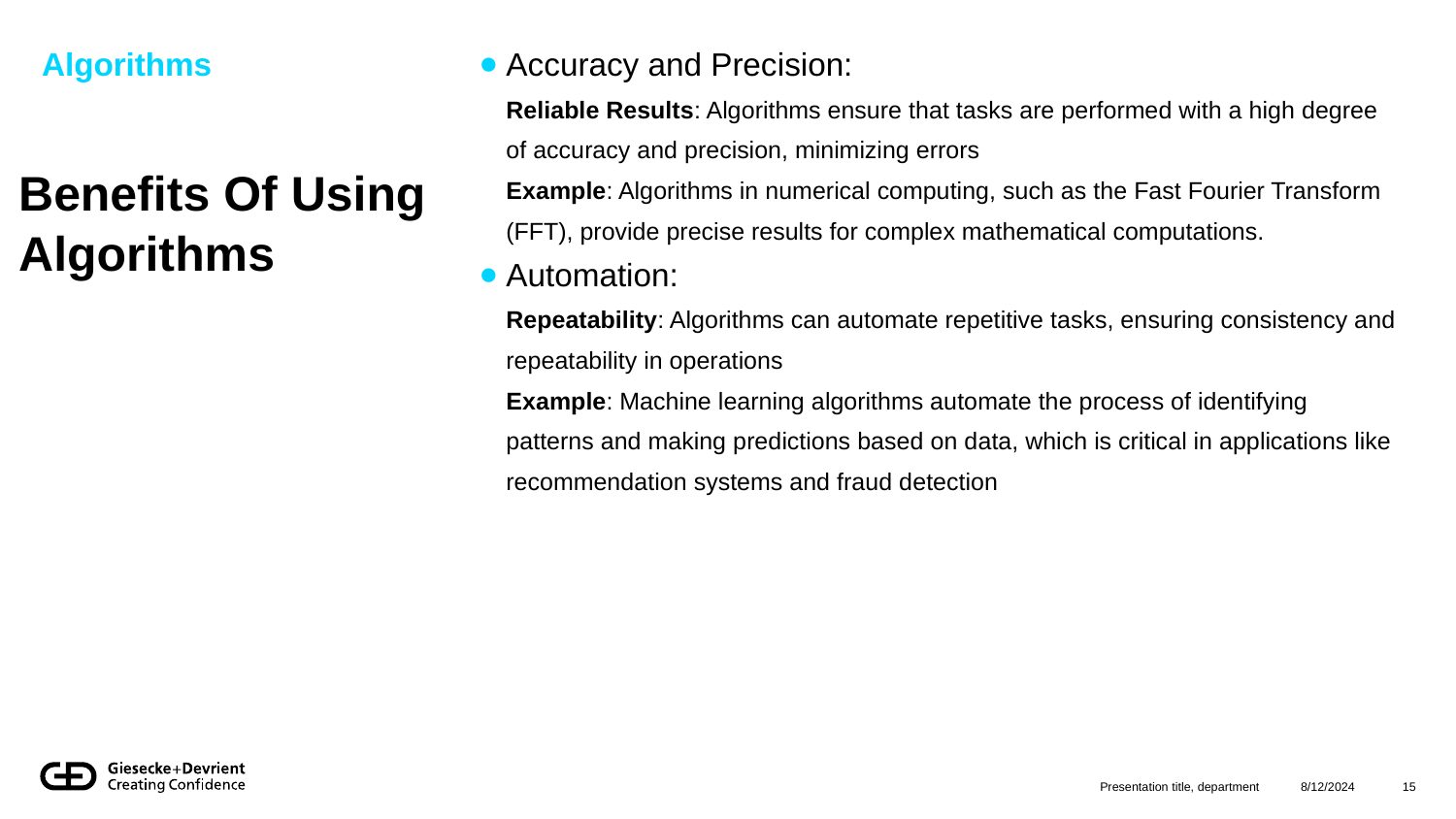

Algorithms
Accuracy and Precision:
Reliable Results: Algorithms ensure that tasks are performed with a high degree of accuracy and precision, minimizing errors
Example: Algorithms in numerical computing, such as the Fast Fourier Transform (FFT), provide precise results for complex mathematical computations.
Automation:
Repeatability: Algorithms can automate repetitive tasks, ensuring consistency and repeatability in operations
Example: Machine learning algorithms automate the process of identifying patterns and making predictions based on data, which is critical in applications like recommendation systems and fraud detection
# Benefits Of Using Algorithms
Presentation title, department
8/12/2024
15